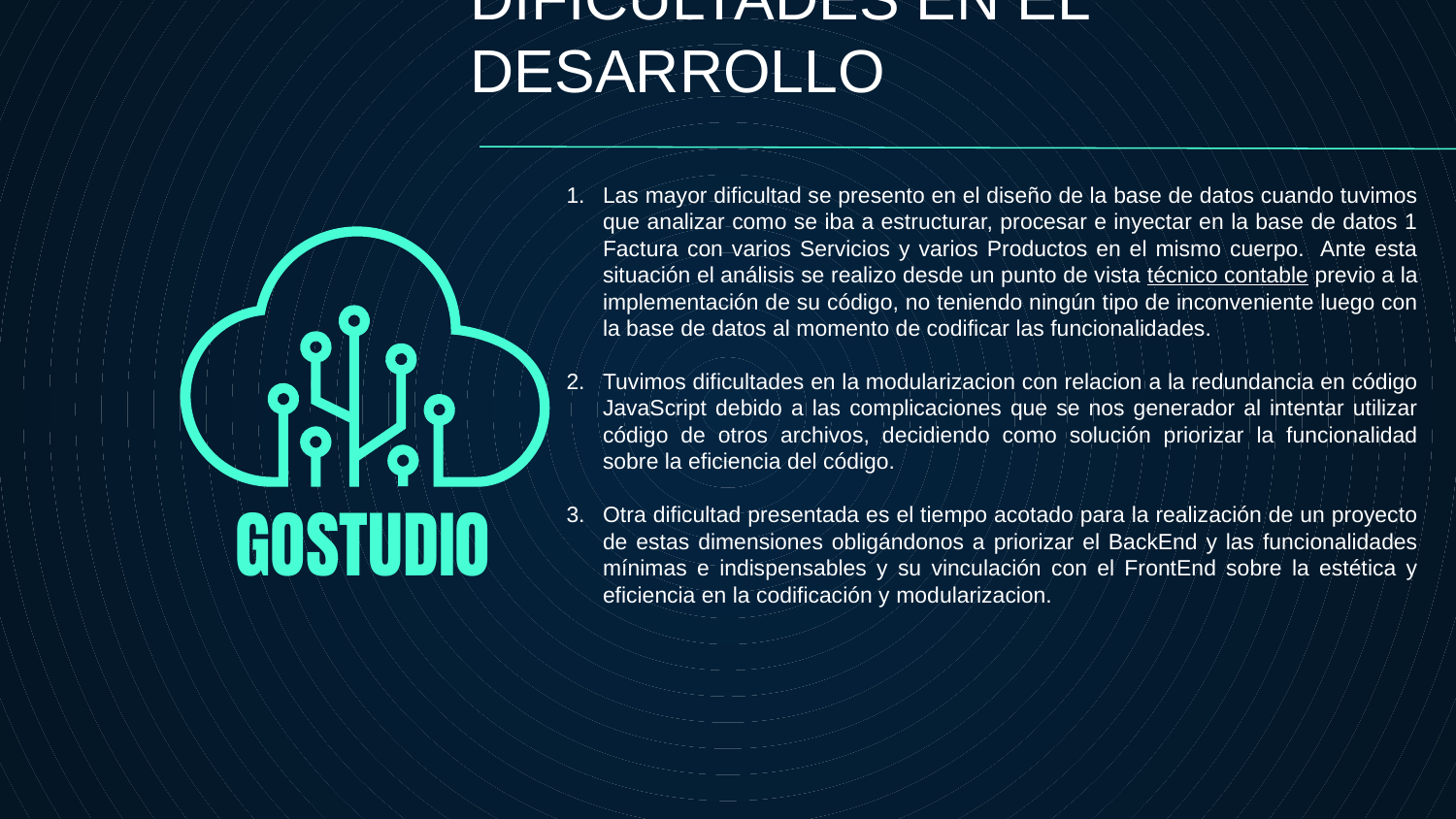

# DIFICULTADES EN EL DESARROLLO
Las mayor dificultad se presento en el diseño de la base de datos cuando tuvimos que analizar como se iba a estructurar, procesar e inyectar en la base de datos 1 Factura con varios Servicios y varios Productos en el mismo cuerpo.  Ante esta situación el análisis se realizo desde un punto de vista técnico contable previo a la implementación de su código, no teniendo ningún tipo de inconveniente luego con la base de datos al momento de codificar las funcionalidades.

Tuvimos dificultades en la modularizacion con relacion a la redundancia en código JavaScript debido a las complicaciones que se nos generador al intentar utilizar código de otros archivos, decidiendo como solución priorizar la funcionalidad sobre la eficiencia del código.

Otra dificultad presentada es el tiempo acotado para la realización de un proyecto de estas dimensiones obligándonos a priorizar el BackEnd y las funcionalidades mínimas e indispensables y su vinculación con el FrontEnd sobre la estética y eficiencia en la codificación y modularizacion.

GOSTUDIO